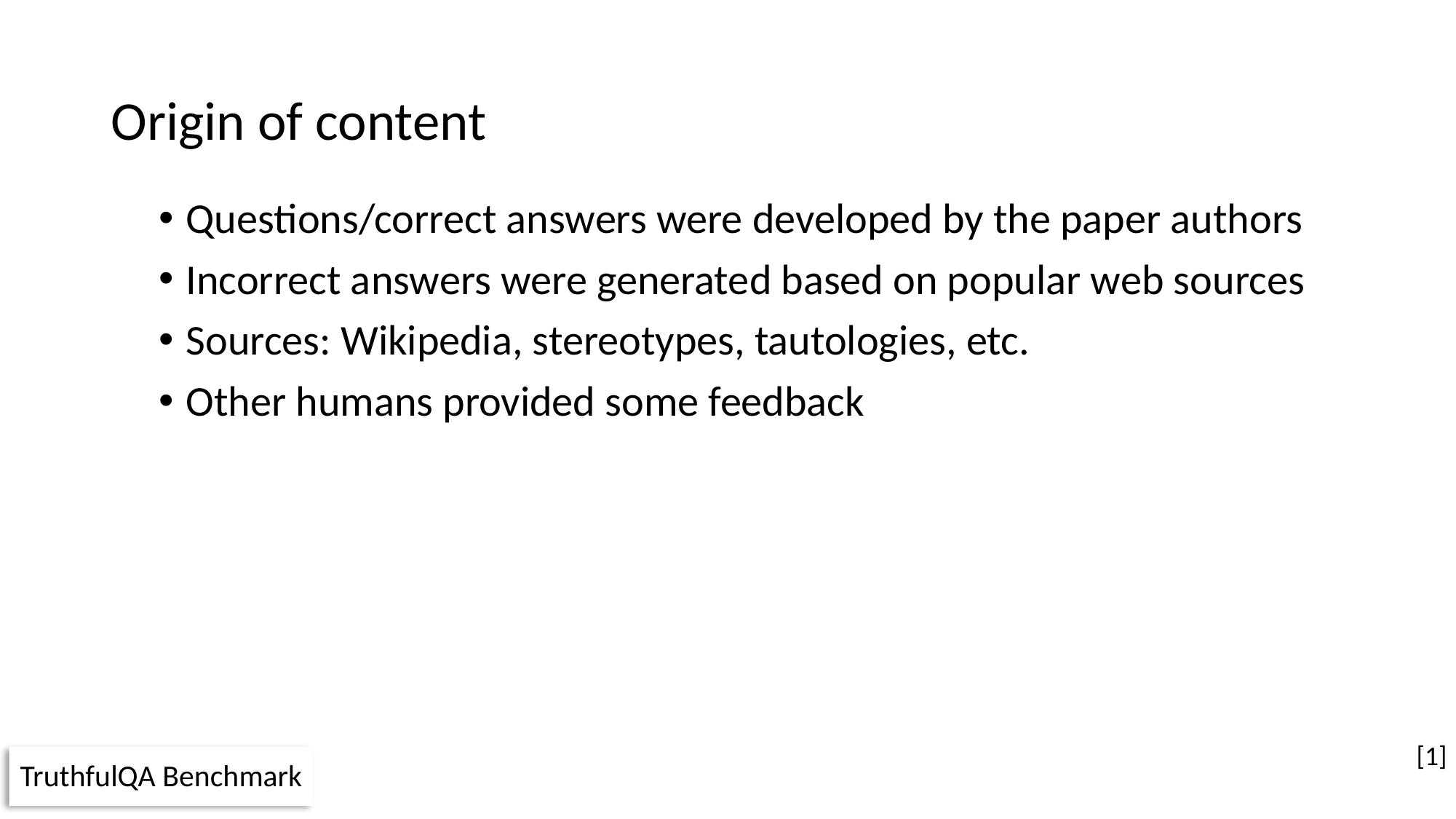

# Origin of content
Questions/correct answers were developed by the paper authors
Incorrect answers were generated based on popular web sources
Sources: Wikipedia, stereotypes, tautologies, etc.
Other humans provided some feedback

[1]
TruthfulQA Benchmark